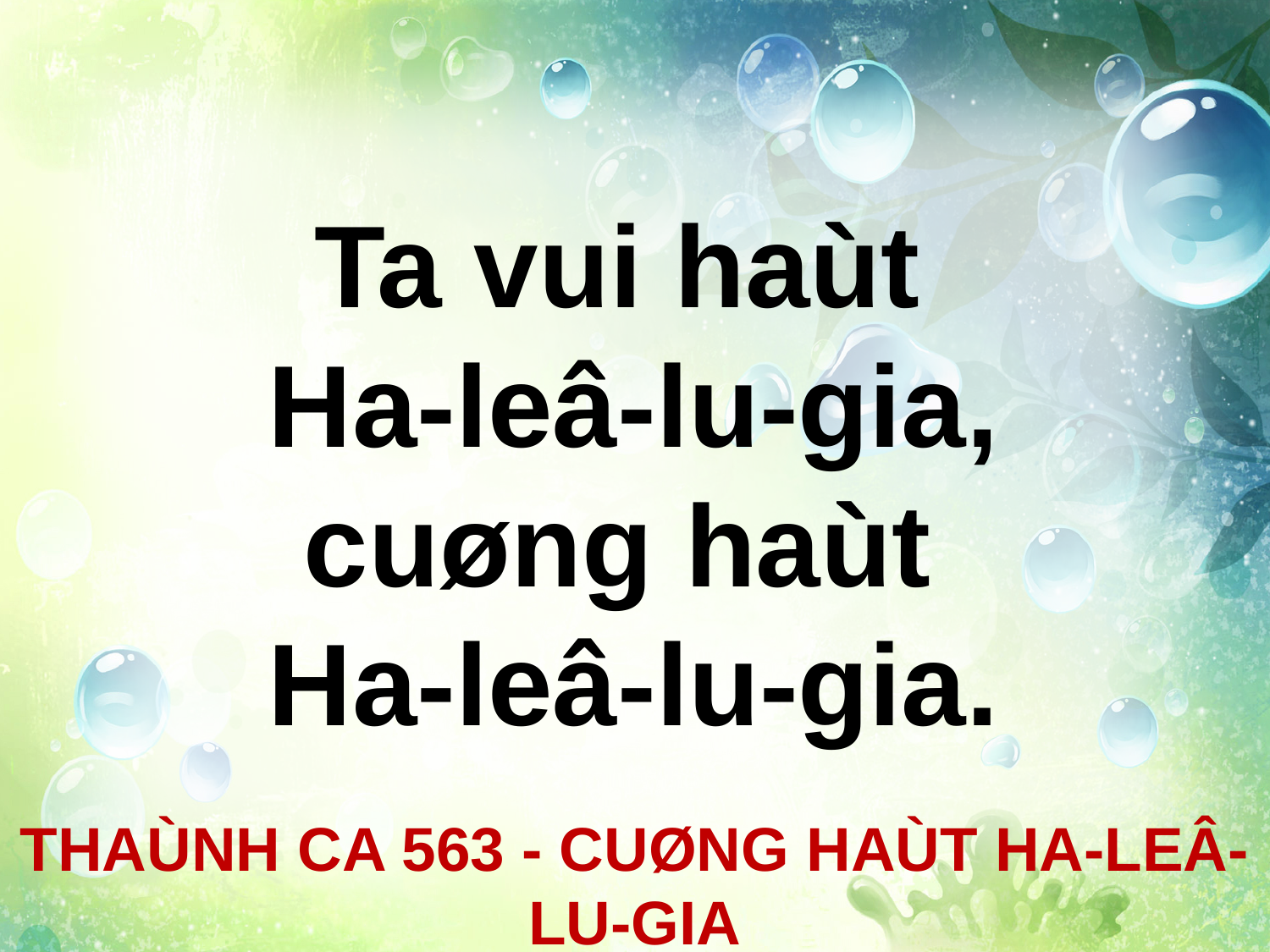

Ta vui haùt
Ha-leâ-lu-gia,
cuøng haùt
Ha-leâ-lu-gia.
THAÙNH CA 563 - CUØNG HAÙT HA-LEÂ-LU-GIA